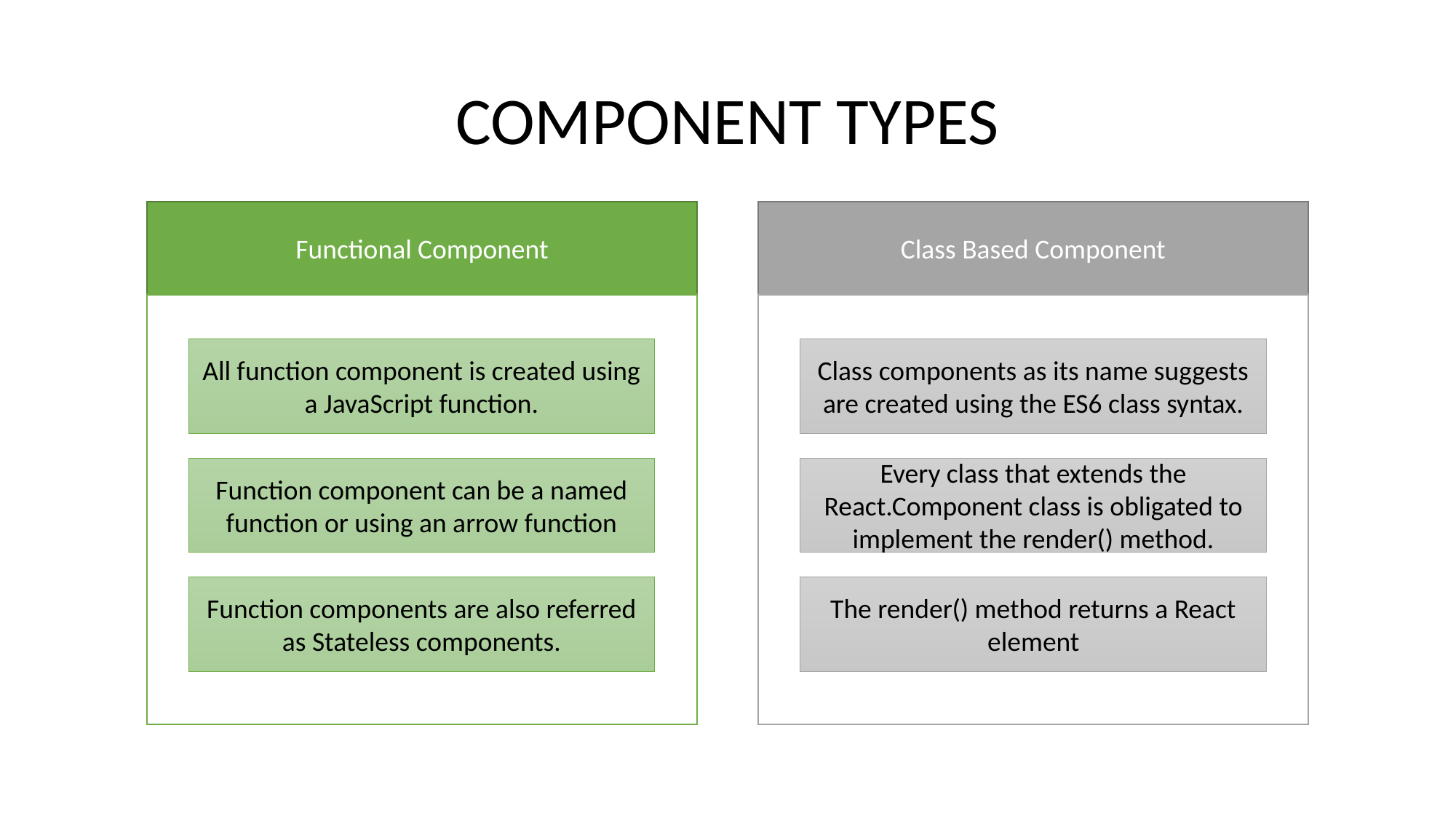

# COMPONENT TYPES
Functional Component

Class Based Component

All function component is created using a JavaScript function.
Class components as its name suggests are created using the ES6 class syntax.
Function component can be a named function or using an arrow function
Every class that extends the React.Component class is obligated to implement the render() method.
Function components are also referred as Stateless components.
The render() method returns a React element